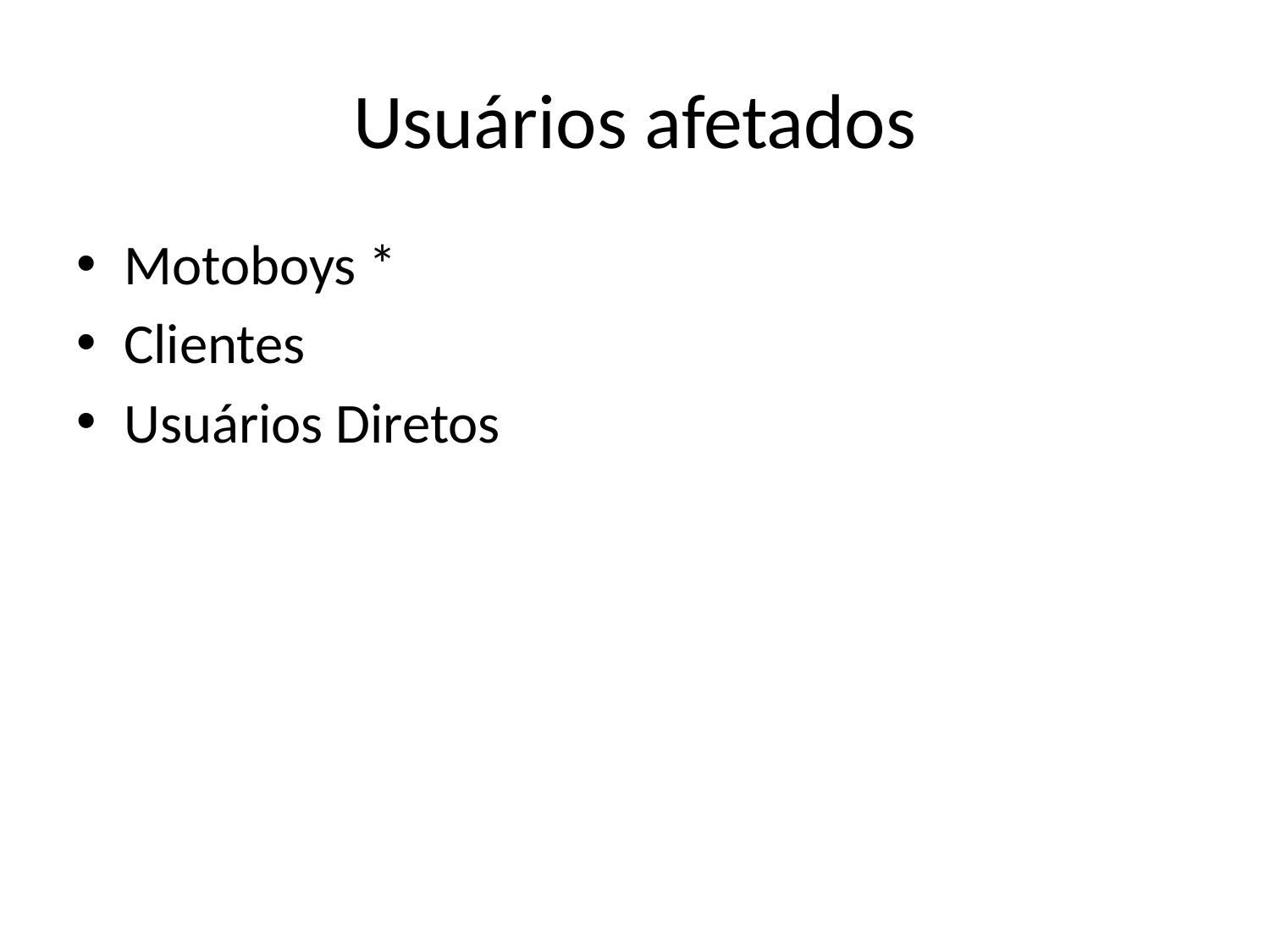

# Usuários afetados
Motoboys *
Clientes
Usuários Diretos